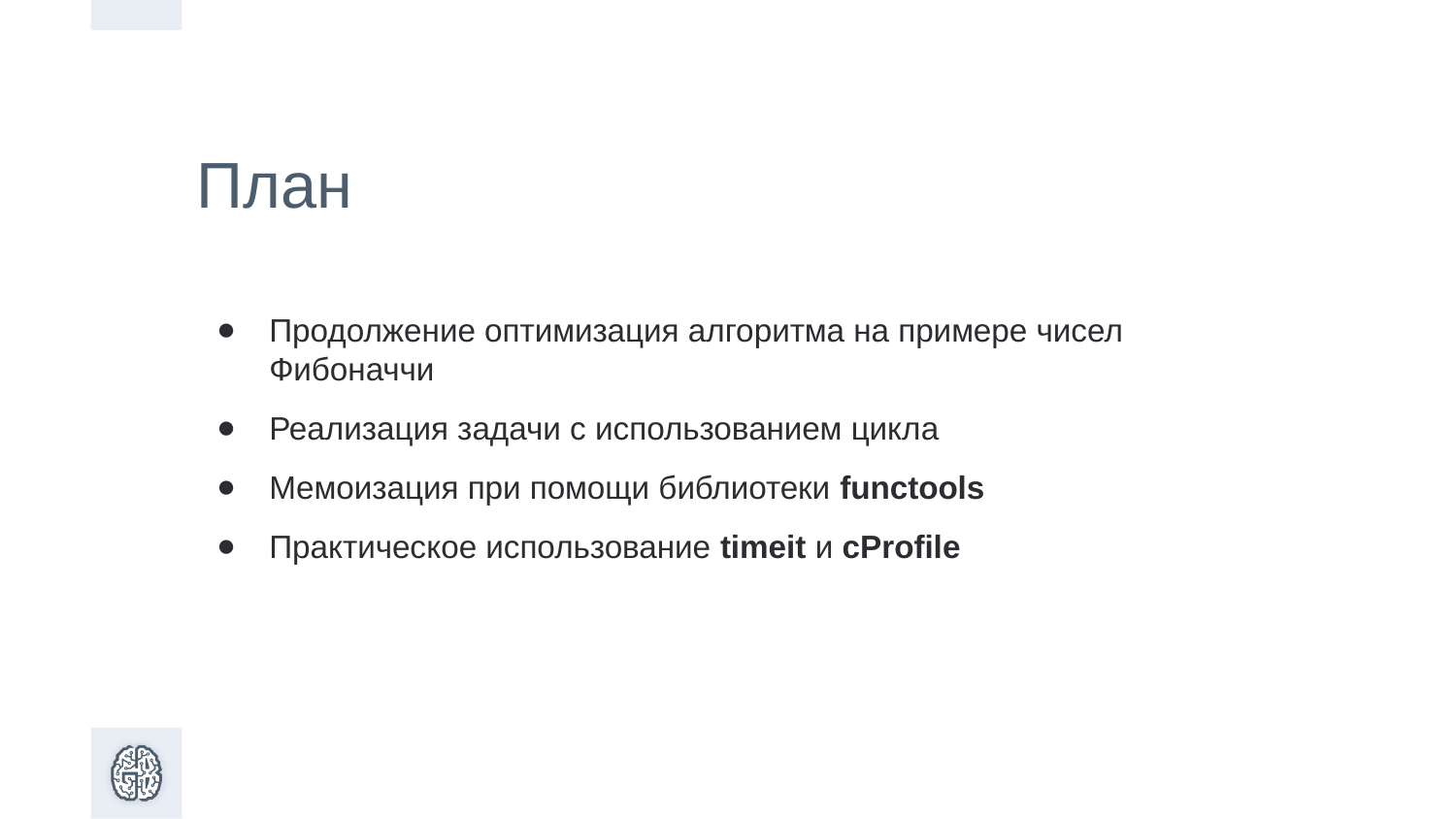

План
Продолжение оптимизация алгоритма на примере чисел Фибоначчи
Реализация задачи с использованием цикла
Мемоизация при помощи библиотеки functools
Практическое использование timeit и cProfile